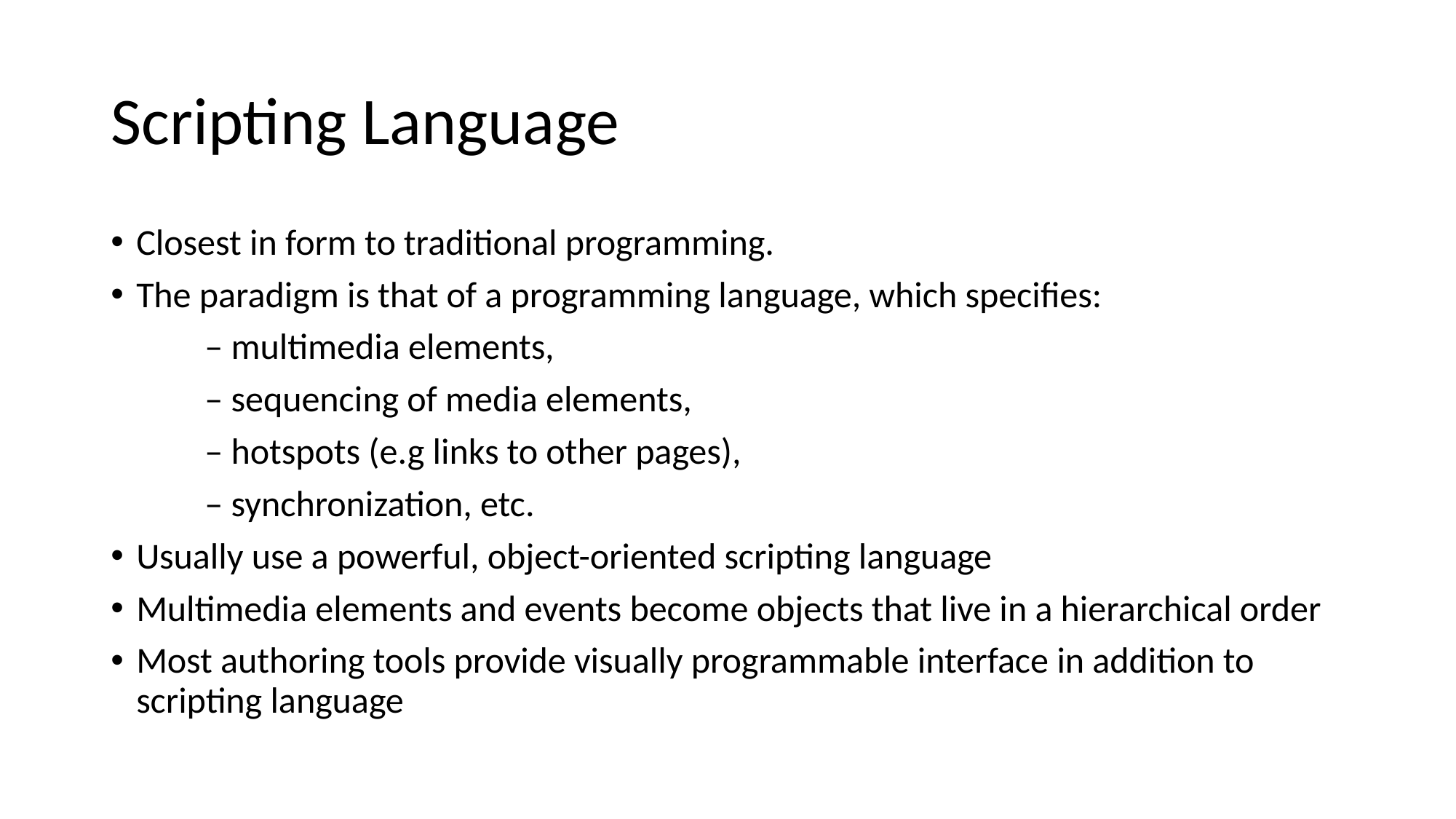

# Scripting Language
Closest in form to traditional programming.
The paradigm is that of a programming language, which specifies:
	– multimedia elements,
	– sequencing of media elements,
	– hotspots (e.g links to other pages),
	– synchronization, etc.
Usually use a powerful, object-oriented scripting language
Multimedia elements and events become objects that live in a hierarchical order
Most authoring tools provide visually programmable interface in addition to scripting language